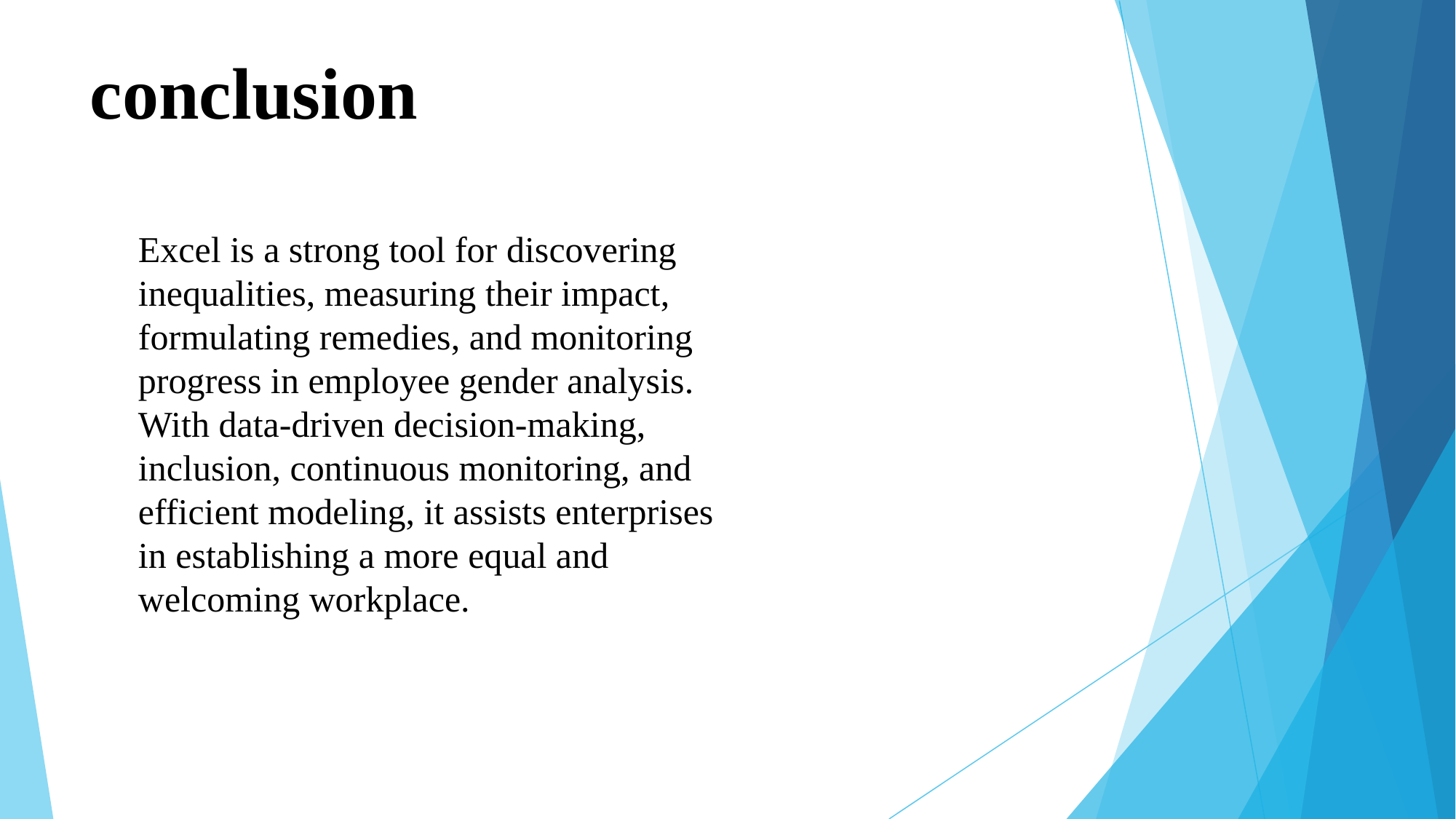

# conclusion
Excel is a strong tool for discovering inequalities, measuring their impact, formulating remedies, and monitoring progress in employee gender analysis. With data-driven decision-making, inclusion, continuous monitoring, and efficient modeling, it assists enterprises in establishing a more equal and welcoming workplace.